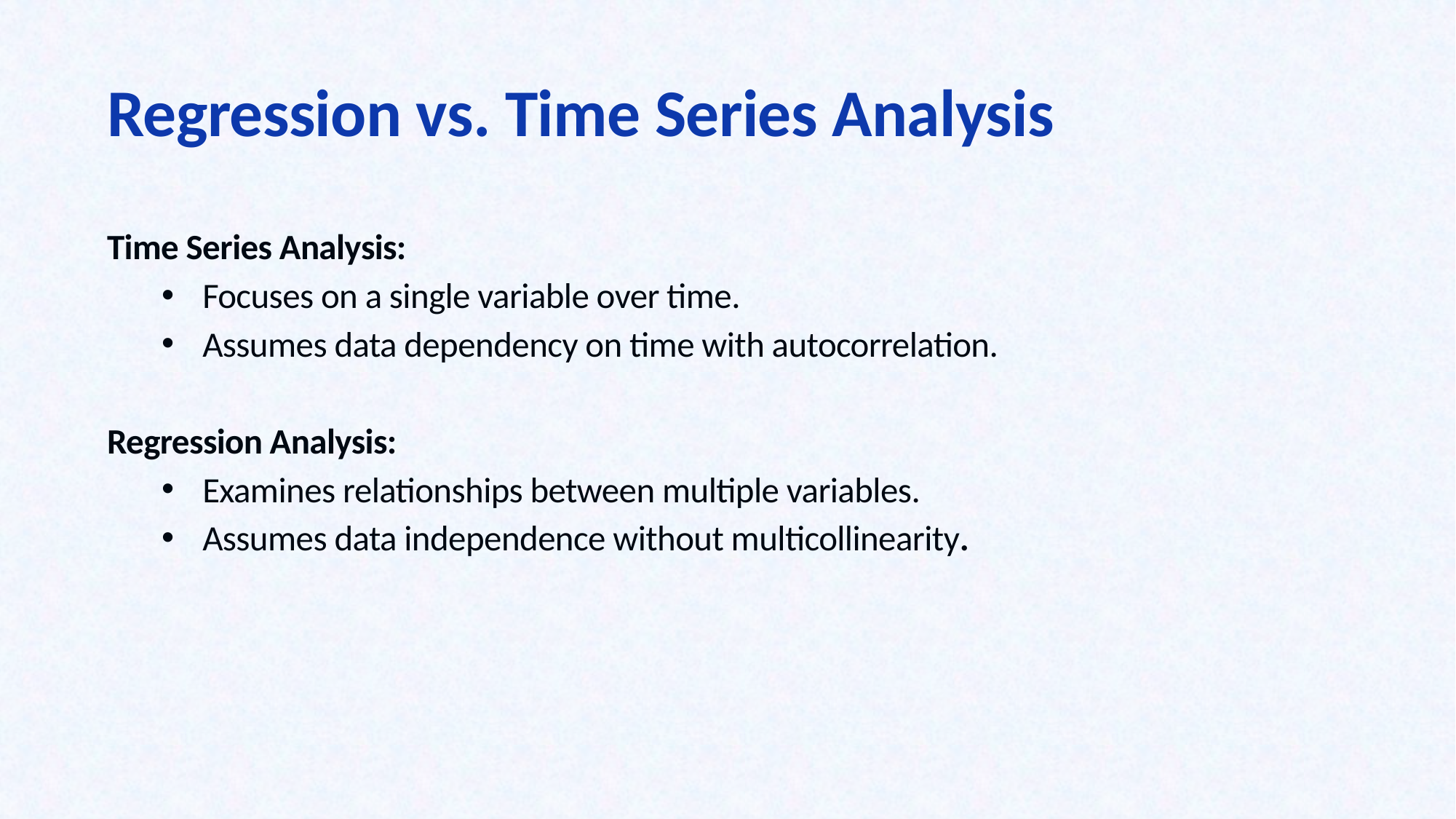

# Regression vs. Time Series Analysis
Time Series Analysis:
Focuses on a single variable over time.
Assumes data dependency on time with autocorrelation.

Regression Analysis:
Examines relationships between multiple variables.
Assumes data independence without multicollinearity.